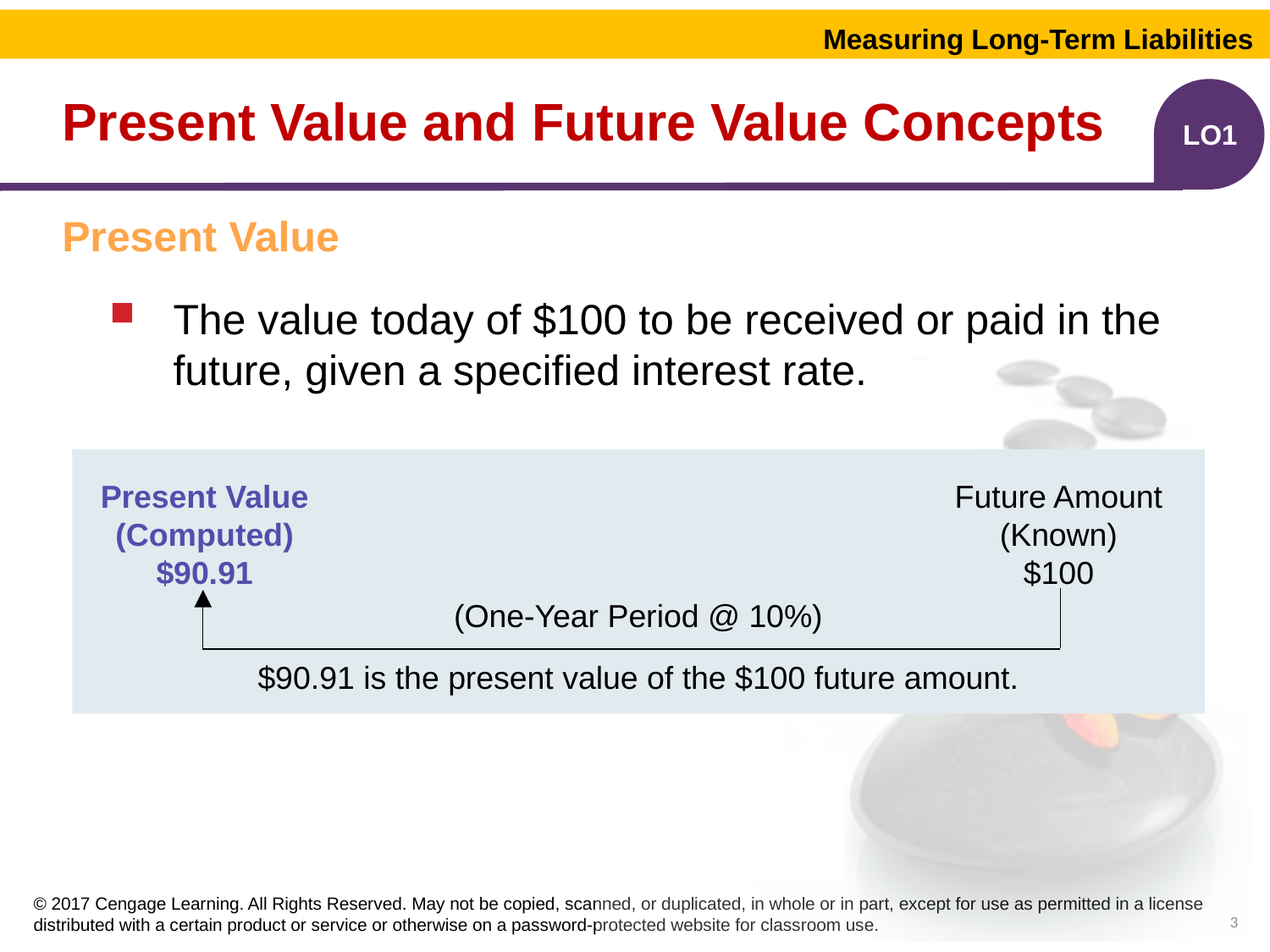

Measuring Long-Term Liabilities
# Present Value and Future Value Concepts
LO1
Present Value
The value today of $100 to be received or paid in the future, given a specified interest rate.

Present Value
(Computed)
$90.91
Future Amount
(Known)
$100
(One-Year Period @ 10%)
$90.91 is the present value of the $100 future amount.

3